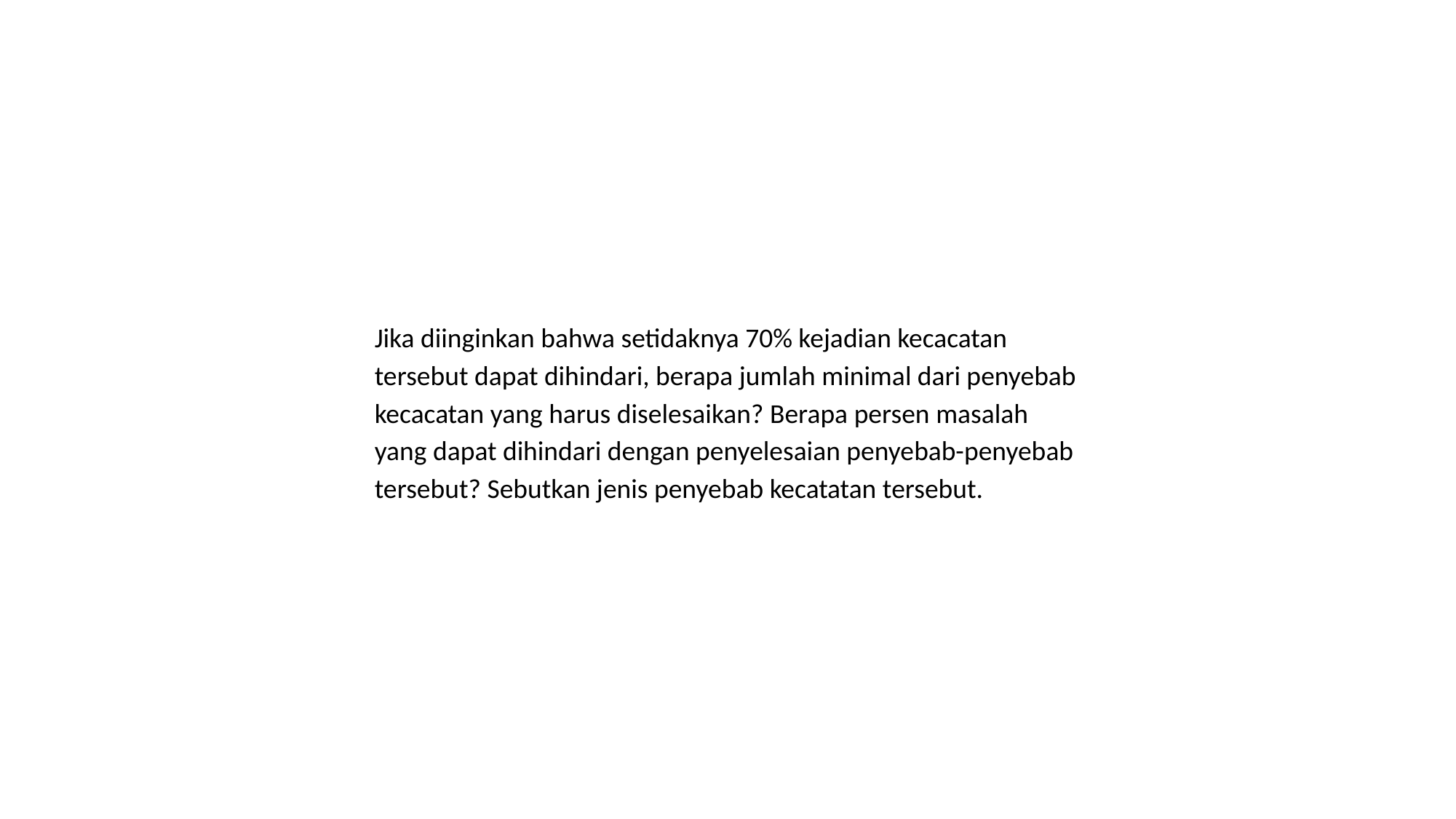

Jika diinginkan bahwa setidaknya 70% kejadian kecacatan tersebut dapat dihindari, berapa jumlah minimal dari penyebab kecacatan yang harus diselesaikan? Berapa persen masalah yang dapat dihindari dengan penyelesaian penyebab-penyebab tersebut? Sebutkan jenis penyebab kecatatan tersebut.